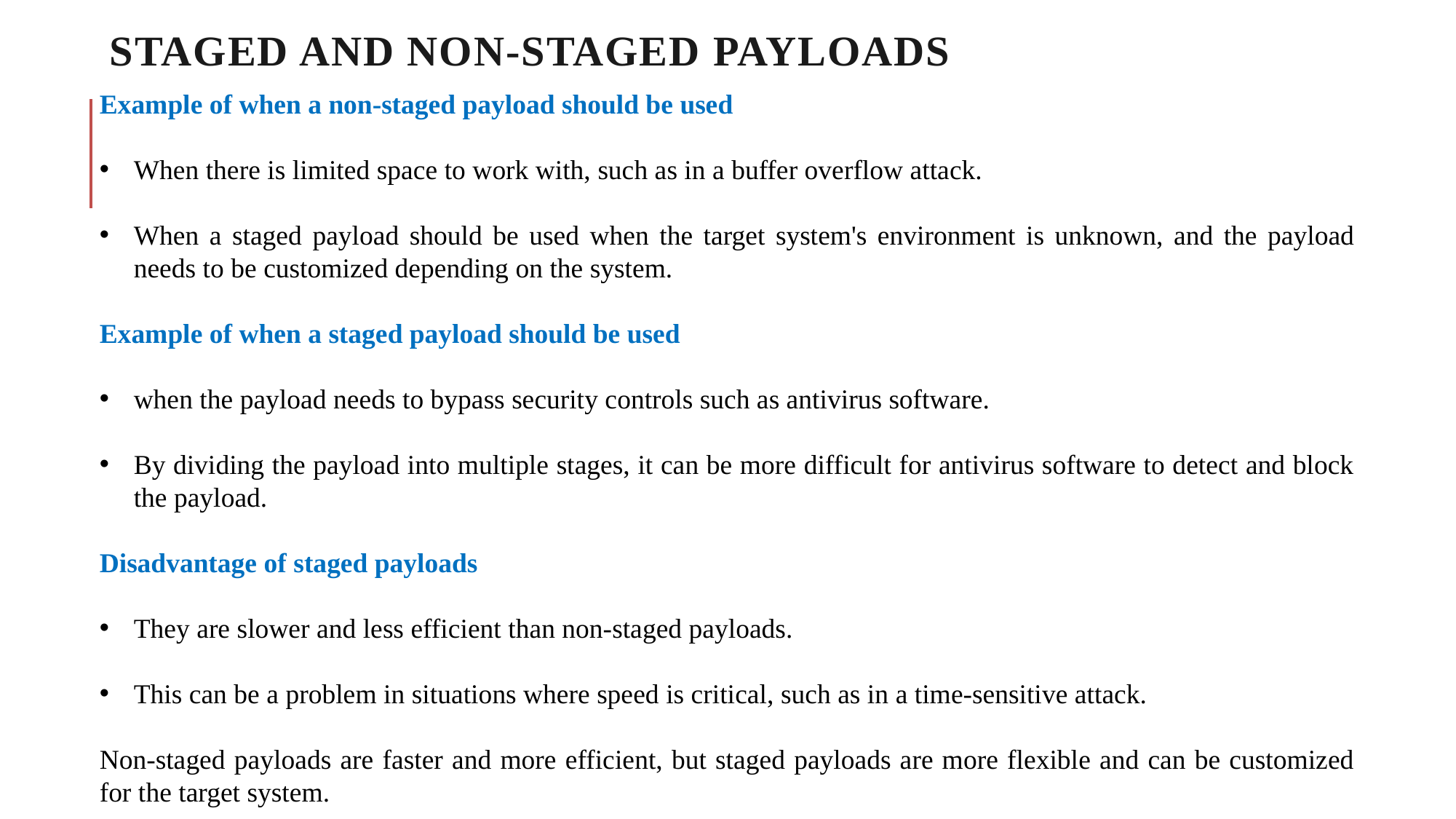

# Staged and Non-Staged Payloads
Example of when a non-staged payload should be used

When there is limited space to work with, such as in a buffer overflow attack.

When a staged payload should be used when the target system's environment is unknown, and the payload needs to be customized depending on the system.

Example of when a staged payload should be used

when the payload needs to bypass security controls such as antivirus software.

By dividing the payload into multiple stages, it can be more difficult for antivirus software to detect and block the payload.

Disadvantage of staged payloads

They are slower and less efficient than non-staged payloads.

This can be a problem in situations where speed is critical, such as in a time-sensitive attack.

Non-staged payloads are faster and more efficient, but staged payloads are more flexible and can be customized for the target system.